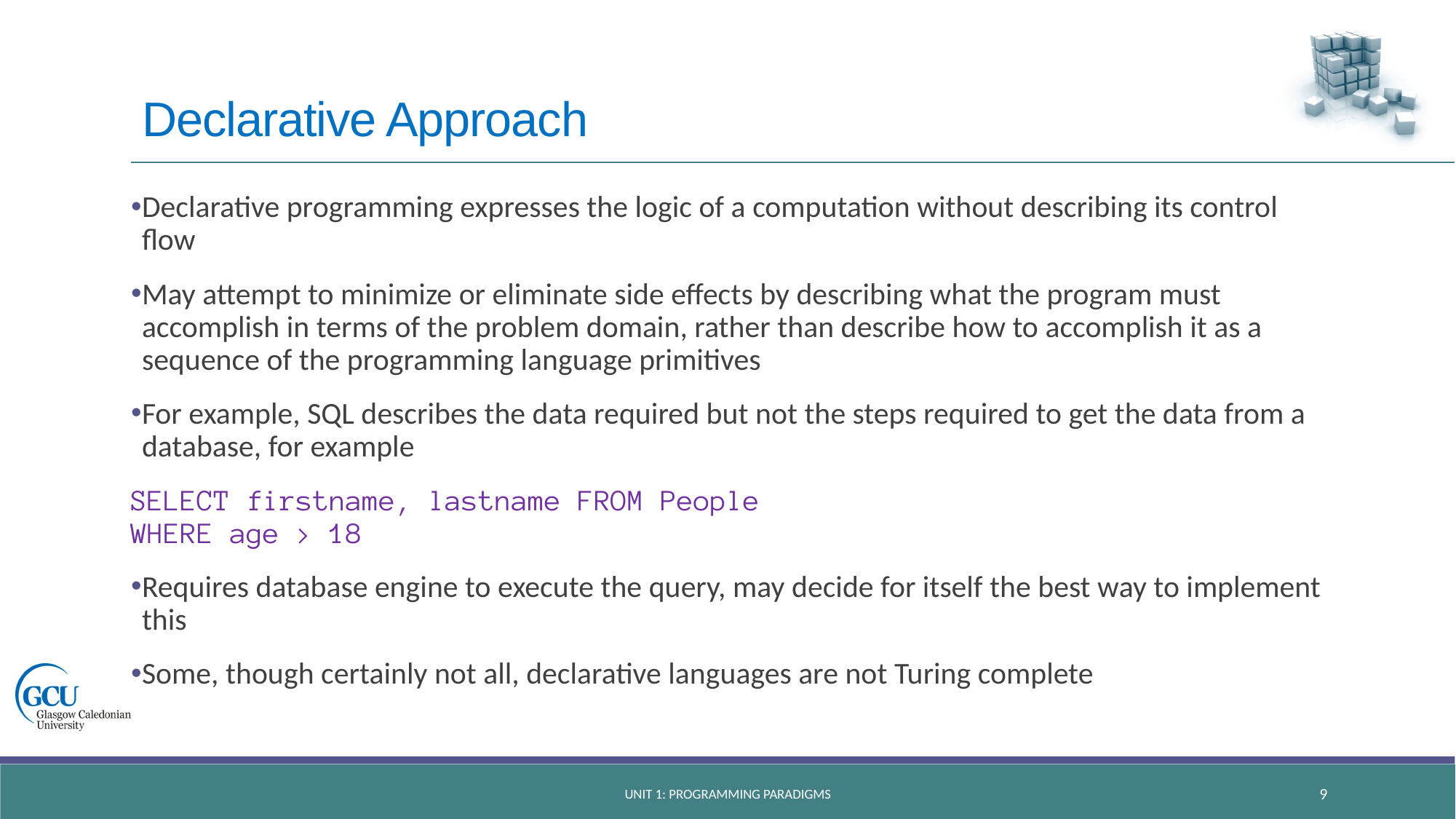

# Declarative Approach
Declarative programming expresses the logic of a computation without describing its control flow
May attempt to minimize or eliminate side effects by describing what the program must accomplish in terms of the problem domain, rather than describe how to accomplish it as a sequence of the programming language primitives
For example, SQL describes the data required but not the steps required to get the data from a database, for example
SELECT firstname, lastname FROM People
WHERE age > 18
Requires database engine to execute the query, may decide for itself the best way to implement this
Some, though certainly not all, declarative languages are not Turing complete

Unit 1: programming paradigms
9